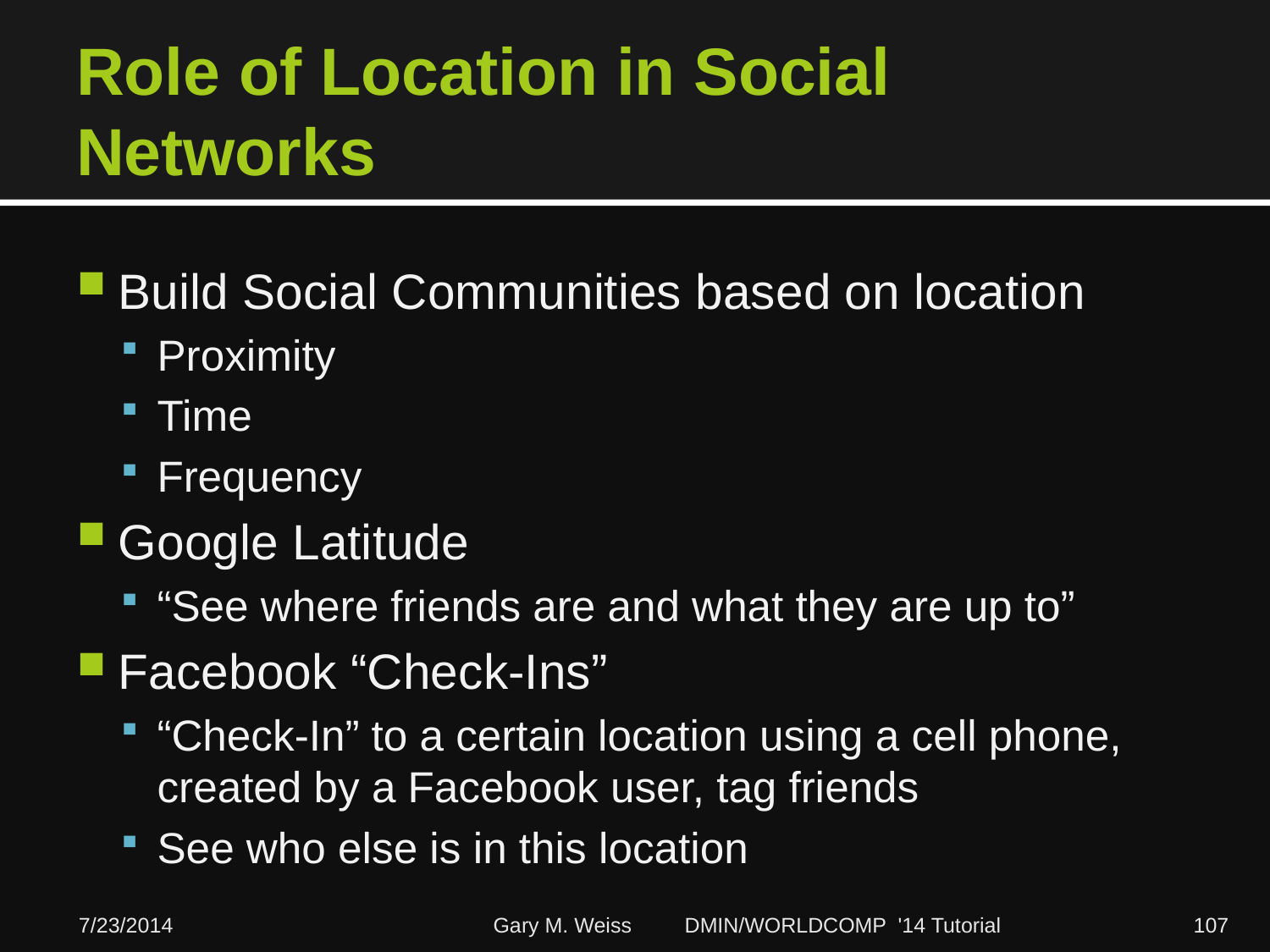

# Role of Location in Social Networks
Build Social Communities based on location
Proximity
Time
Frequency
Google Latitude
“See where friends are and what they are up to”
Facebook “Check-Ins”
“Check-In” to a certain location using a cell phone, created by a Facebook user, tag friends
See who else is in this location

7/23/2014
Gary M. Weiss         DMIN/WORLDCOMP  '14 Tutorial
107